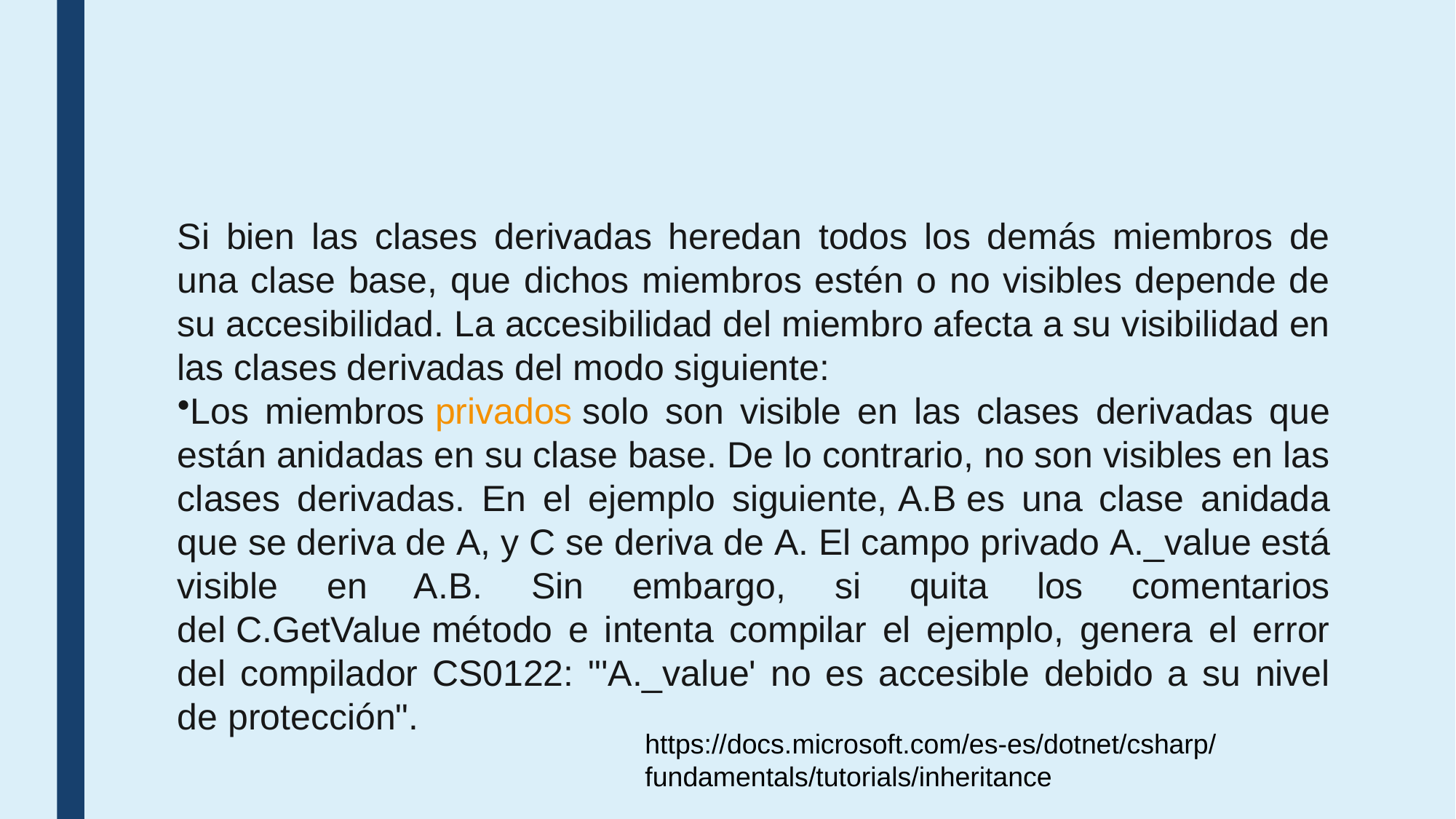

#
Si bien las clases derivadas heredan todos los demás miembros de una clase base, que dichos miembros estén o no visibles depende de su accesibilidad. La accesibilidad del miembro afecta a su visibilidad en las clases derivadas del modo siguiente:
Los miembros privados solo son visible en las clases derivadas que están anidadas en su clase base. De lo contrario, no son visibles en las clases derivadas. En el ejemplo siguiente, A.B es una clase anidada que se deriva de A, y C se deriva de A. El campo privado A._value está visible en A.B. Sin embargo, si quita los comentarios del C.GetValue método e intenta compilar el ejemplo, genera el error del compilador CS0122: "'A._value' no es accesible debido a su nivel de protección".

https://docs.microsoft.com/es-es/dotnet/csharp/fundamentals/tutorials/inheritance